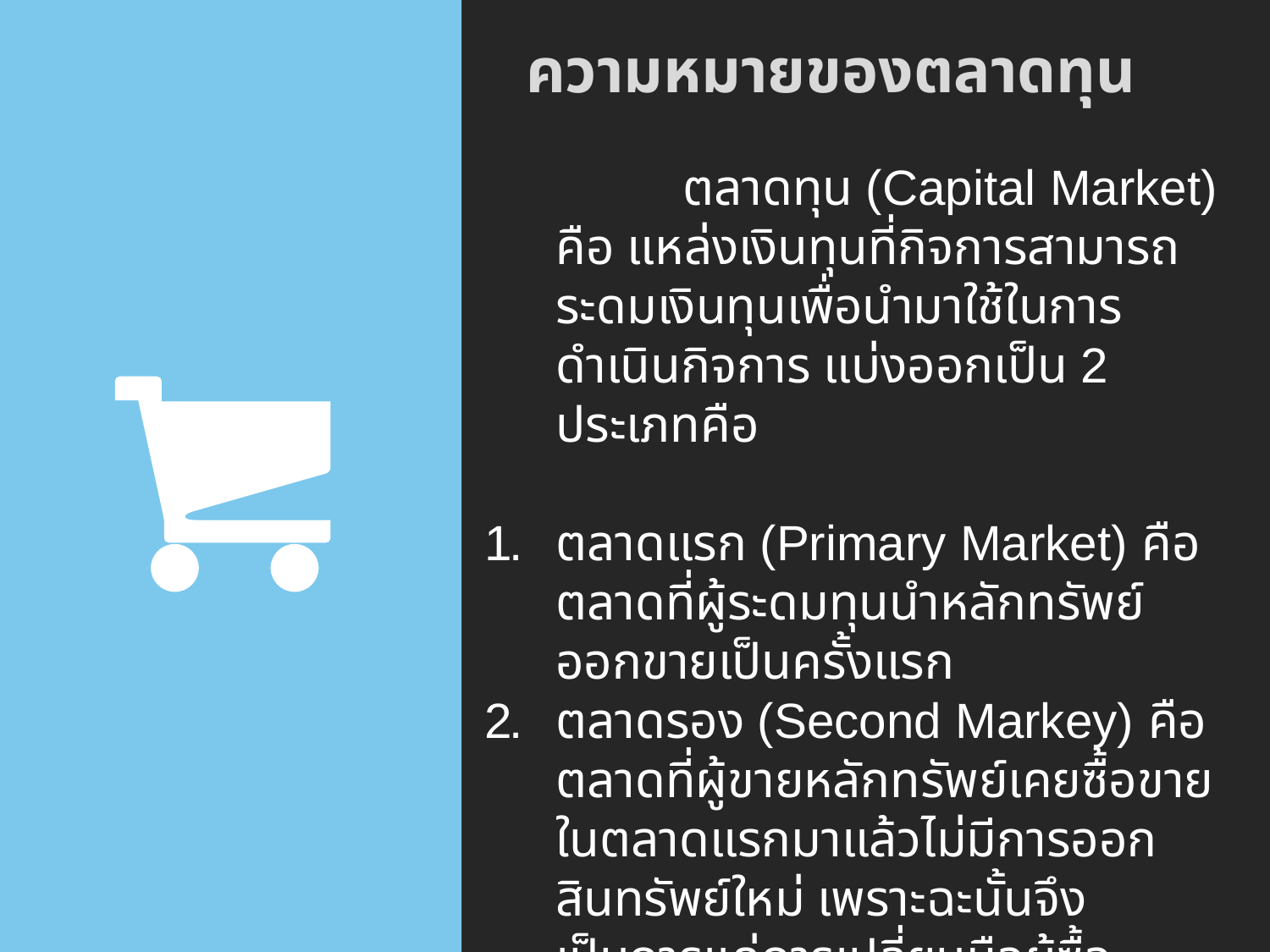

# ความหมายของตลาดทุน
 		ตลาดทุน (Capital Market) คือ แหล่งเงินทุนที่กิจการสามารถระดมเงินทุนเพื่อนำมาใช้ในการดำเนินกิจการ แบ่งออกเป็น 2 ประเภทคือ

ตลาดแรก (Primary Market) คือ ตลาดที่ผู้ระดมทุนนำหลักทรัพย์ออกขายเป็นครั้งแรก
ตลาดรอง (Second Markey) คือ ตลาดที่ผู้ขายหลักทรัพย์เคยซื้อขายในตลาดแรกมาแล้วไม่มีการออกสินทรัพย์ใหม่ เพราะฉะนั้นจึงเป็นการแค่การเปลี่ยนมือผู้ซื้อเท่านั้น สำหรับตลาดรองในประเทศไทยนั้นได้แก่ ตลาดหลักทรัพย์แหล่งประเทศไทย ตลาดหลักทรัพย์ MAI ตลาดซื้อขายล่วงหน้า ศูนย์ซื้อขาย ตราสารหนี้ไทย เป็นต้น